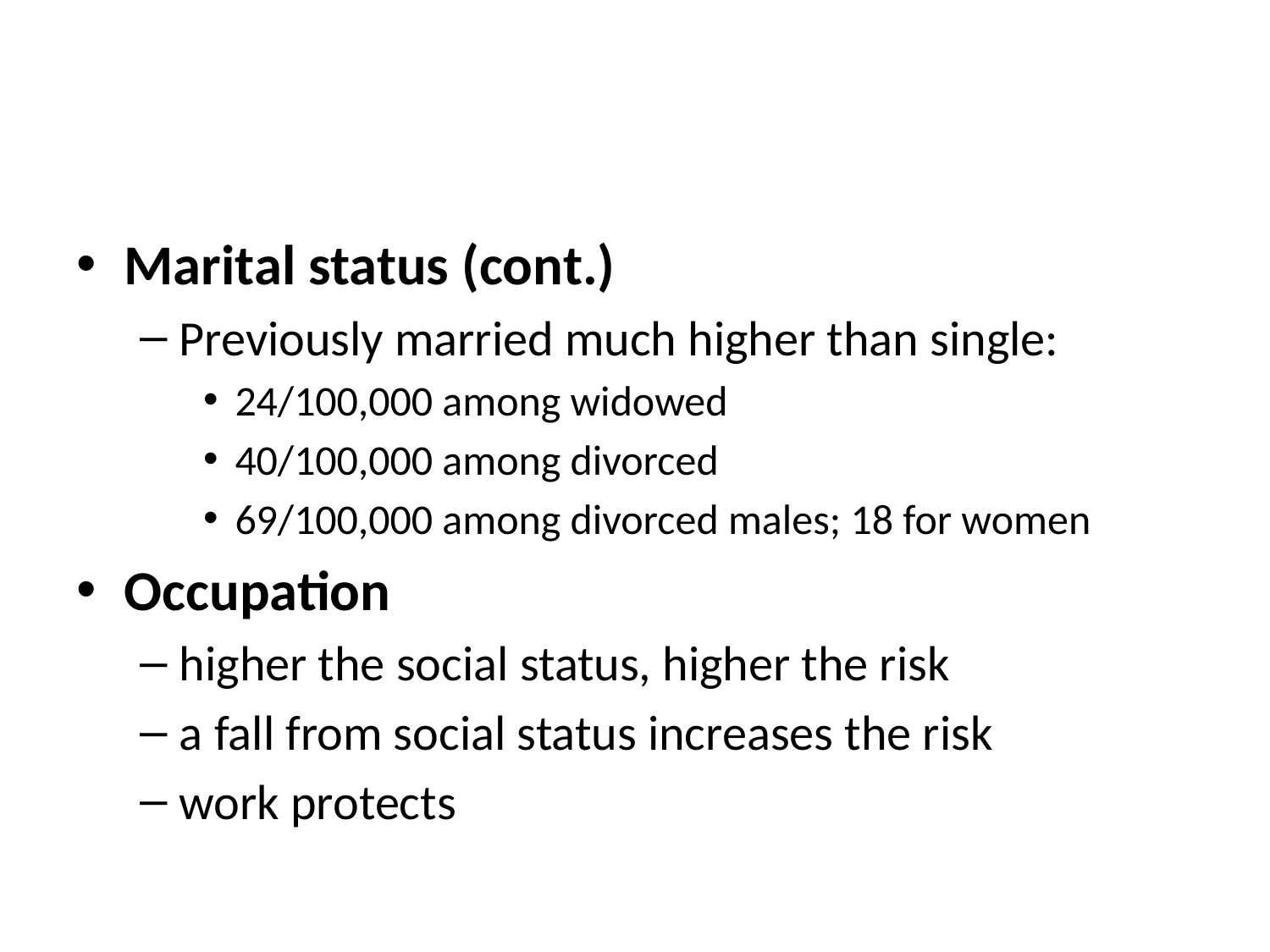

#
Marital status (cont.)
Previously married much higher than single:
24/100,000 among widowed
40/100,000 among divorced
69/100,000 among divorced males; 18 for women
Occupation
higher the social status, higher the risk
a fall from social status increases the risk
work protects